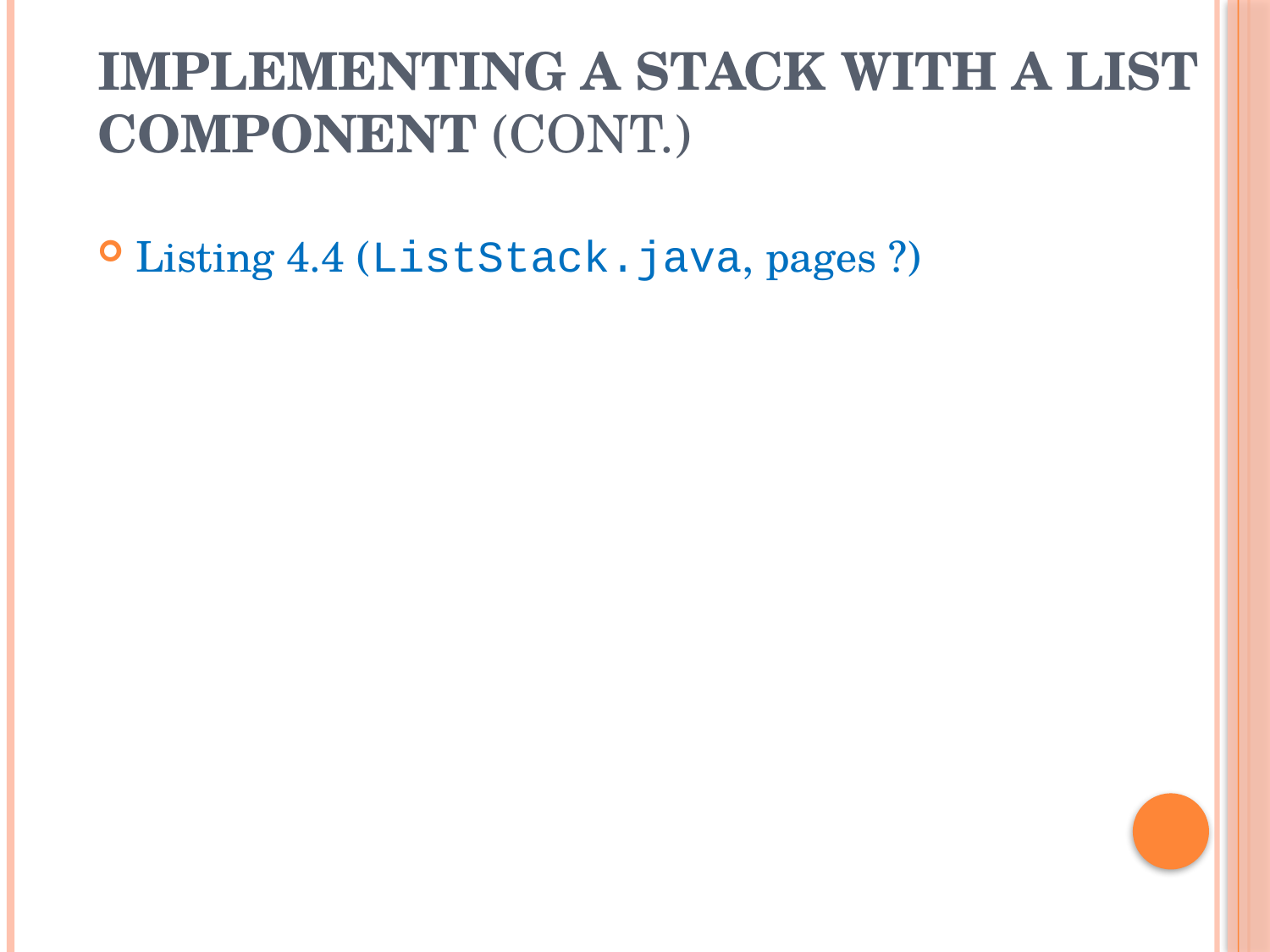

# Implementing a Stack with a List Component (cont.)
35
Listing 4.4 (ListStack.java, pages ?)